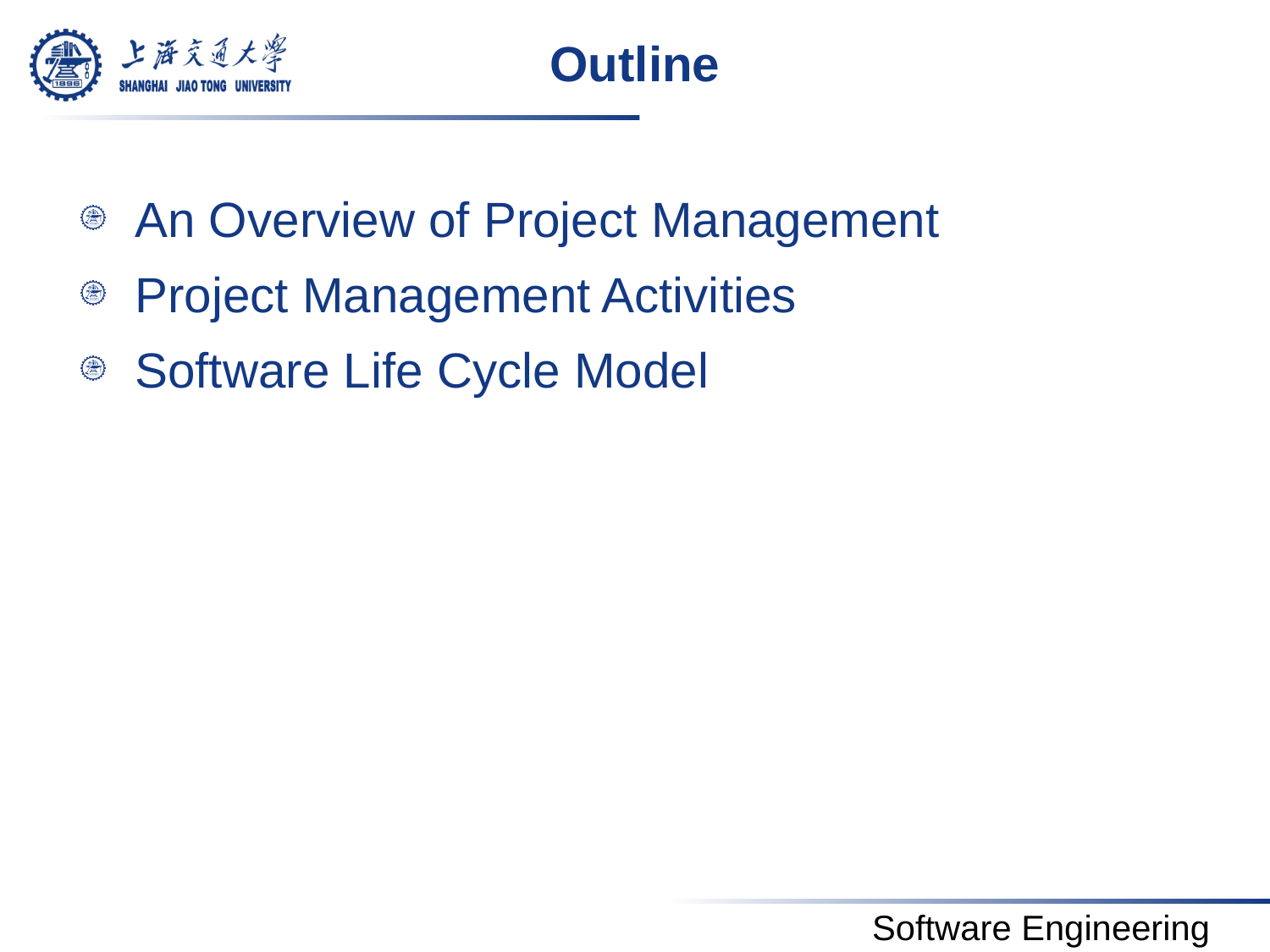

# Outline
An Overview of Project Management
Project Management Activities
Software Life Cycle Model